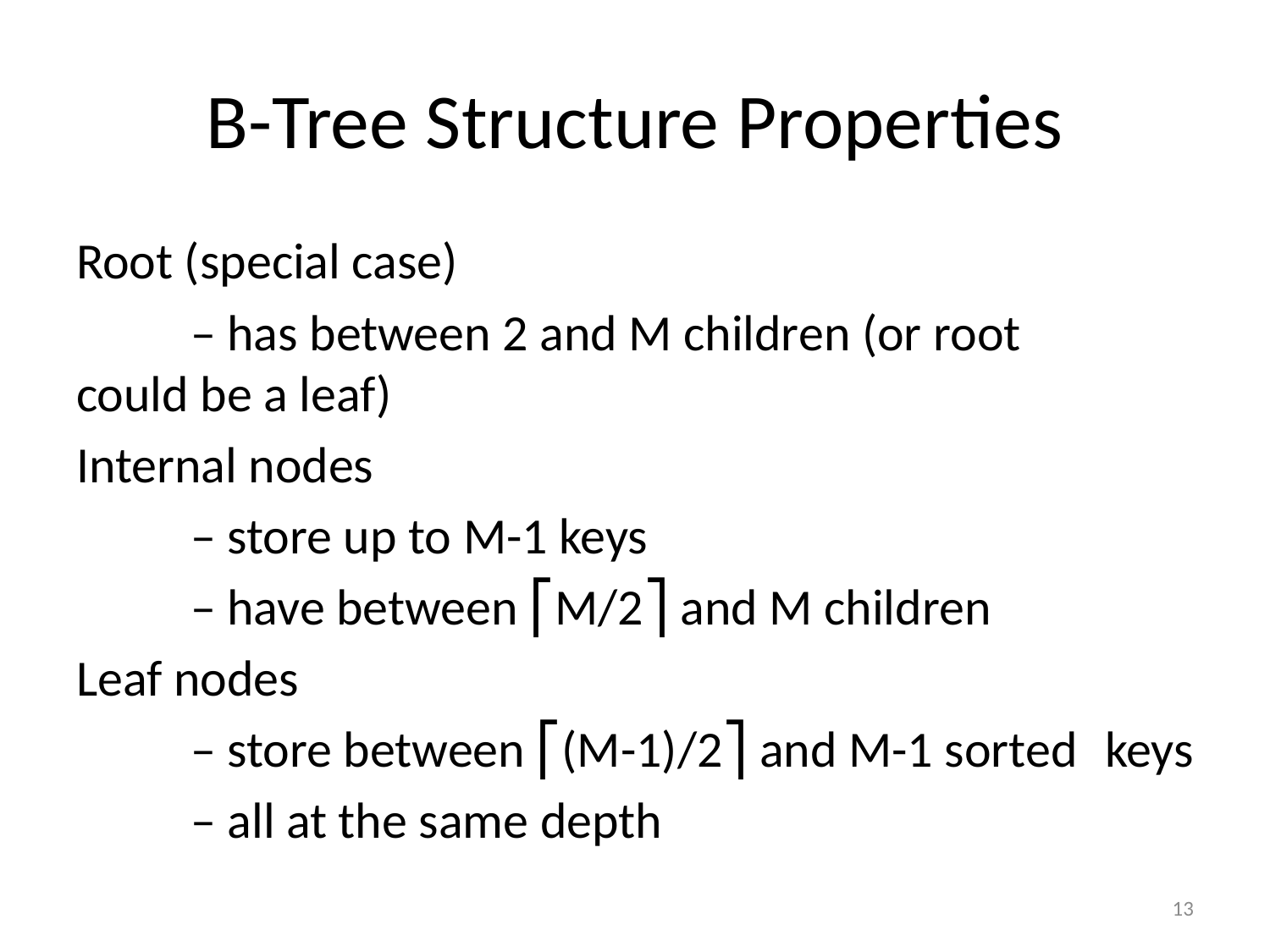

# B-Tree Structure Properties
Root (special case)
	– has between 2 and M children (or root 	could be a leaf)
Internal nodes
	– store up to M-1 keys
	– have between ⎡M/2⎤ and M children
Leaf nodes
	– store between ⎡(M-1)/2⎤ and M-1 sorted 	keys
	– all at the same depth
13